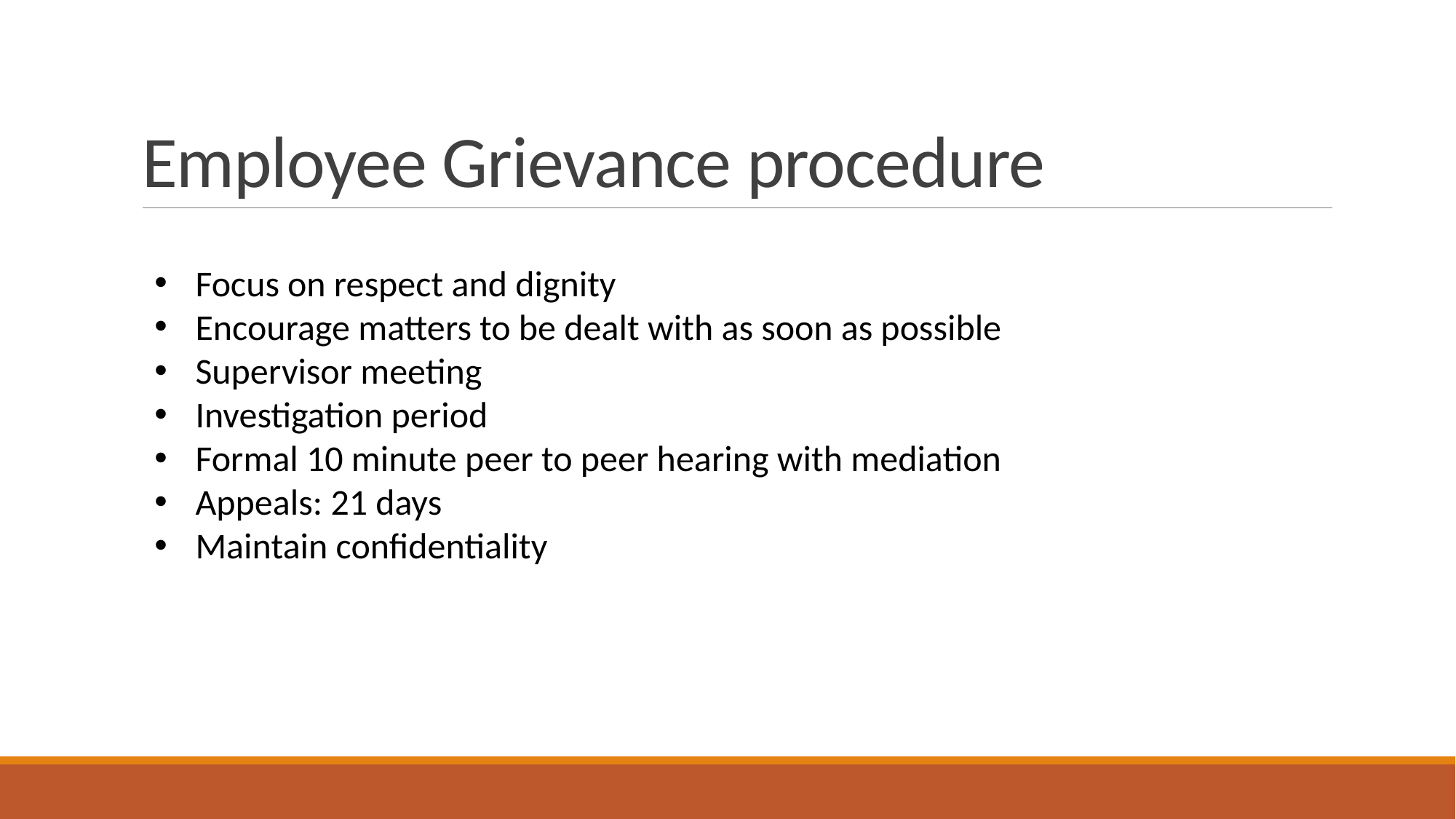

# Employee Grievance procedure
Focus on respect and dignity
Encourage matters to be dealt with as soon as possible
Supervisor meeting
Investigation period
Formal 10 minute peer to peer hearing with mediation
Appeals: 21 days
Maintain confidentiality